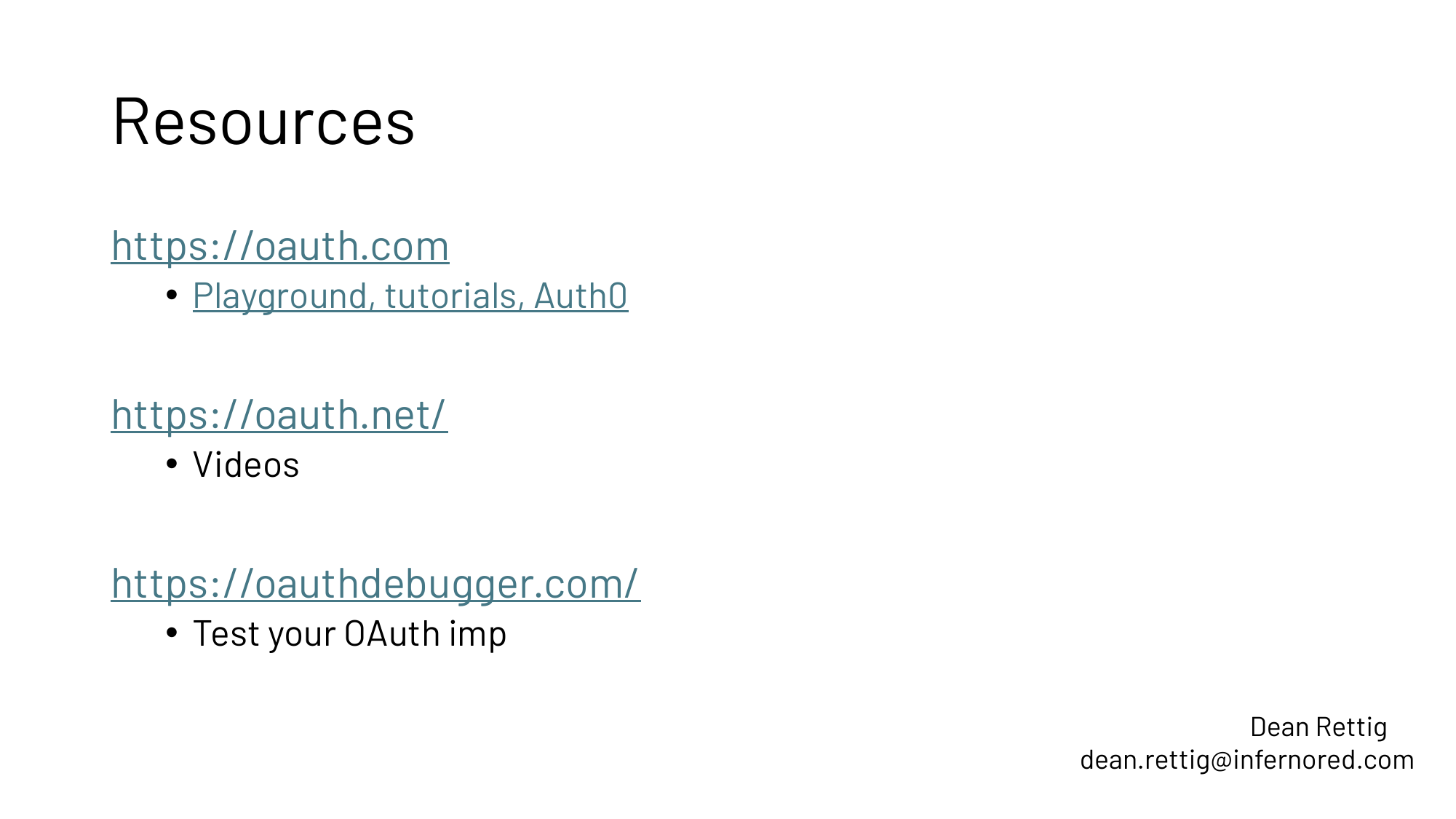

# Resources
https://oauth.com
Playground, tutorials, Auth0

https://oauth.net/
Videos

https://oauthdebugger.com/
Test your OAuth imp

Dean Rettig      dean.rettig@infernored.com